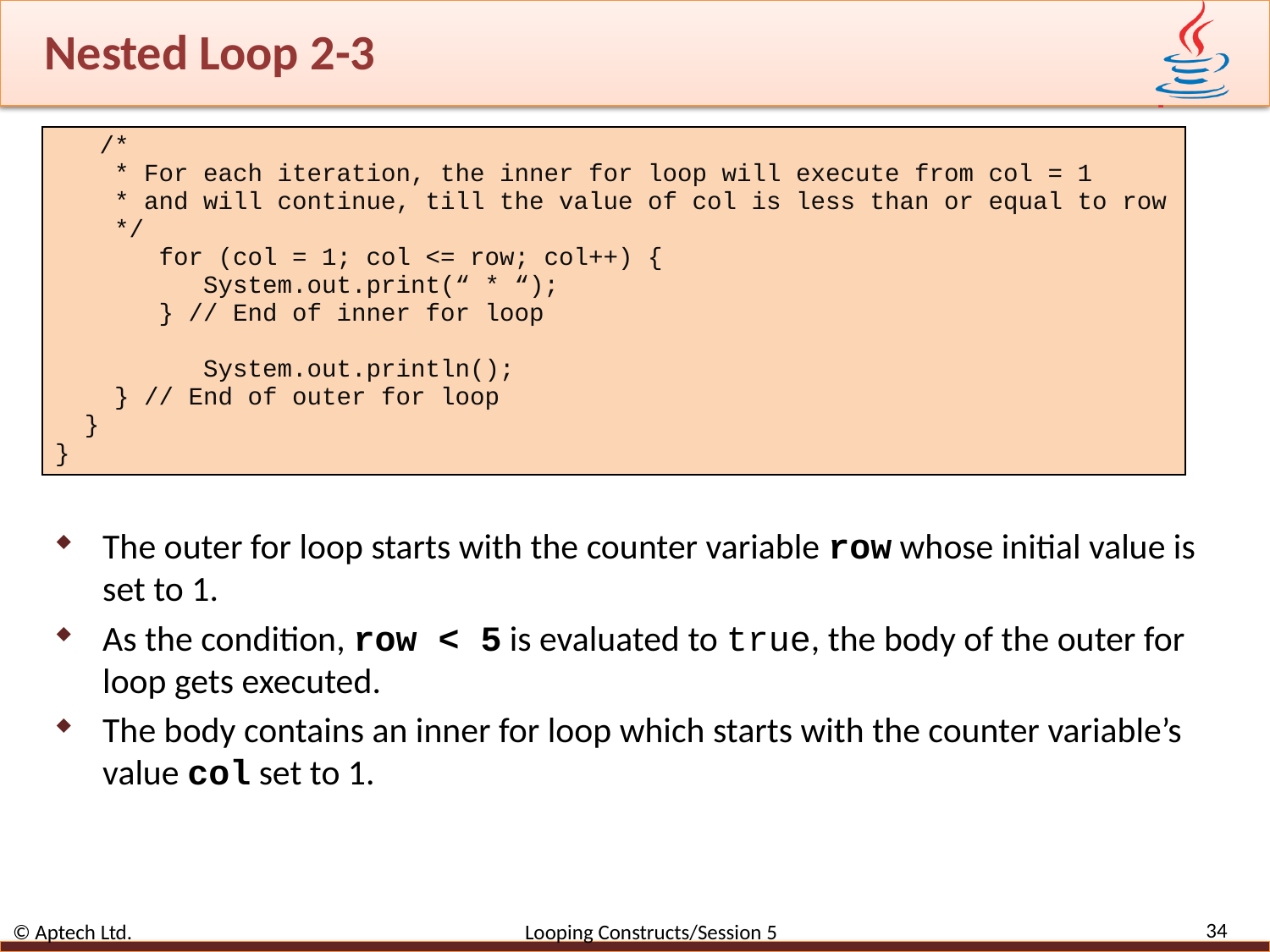

# Nested Loop 2-3

The outer for loop starts with the counter variable row whose initial value is set to 1.
As the condition, row < 5 is evaluated to true, the body of the outer for loop gets executed.
The body contains an inner for loop which starts with the counter variable’s value col set to 1.
| /\* \* For each iteration, the inner for loop will execute from col = 1 \* and will continue, till the value of col is less than or equal to row \*/ for (col = 1; col <= row; col++) { System.out.print(“ \* “); } // End of inner for loop System.out.println(); } // End of outer for loop } } |
| --- |
34
© Aptech Ltd.                                                                                 Looping Constructs/Session 5